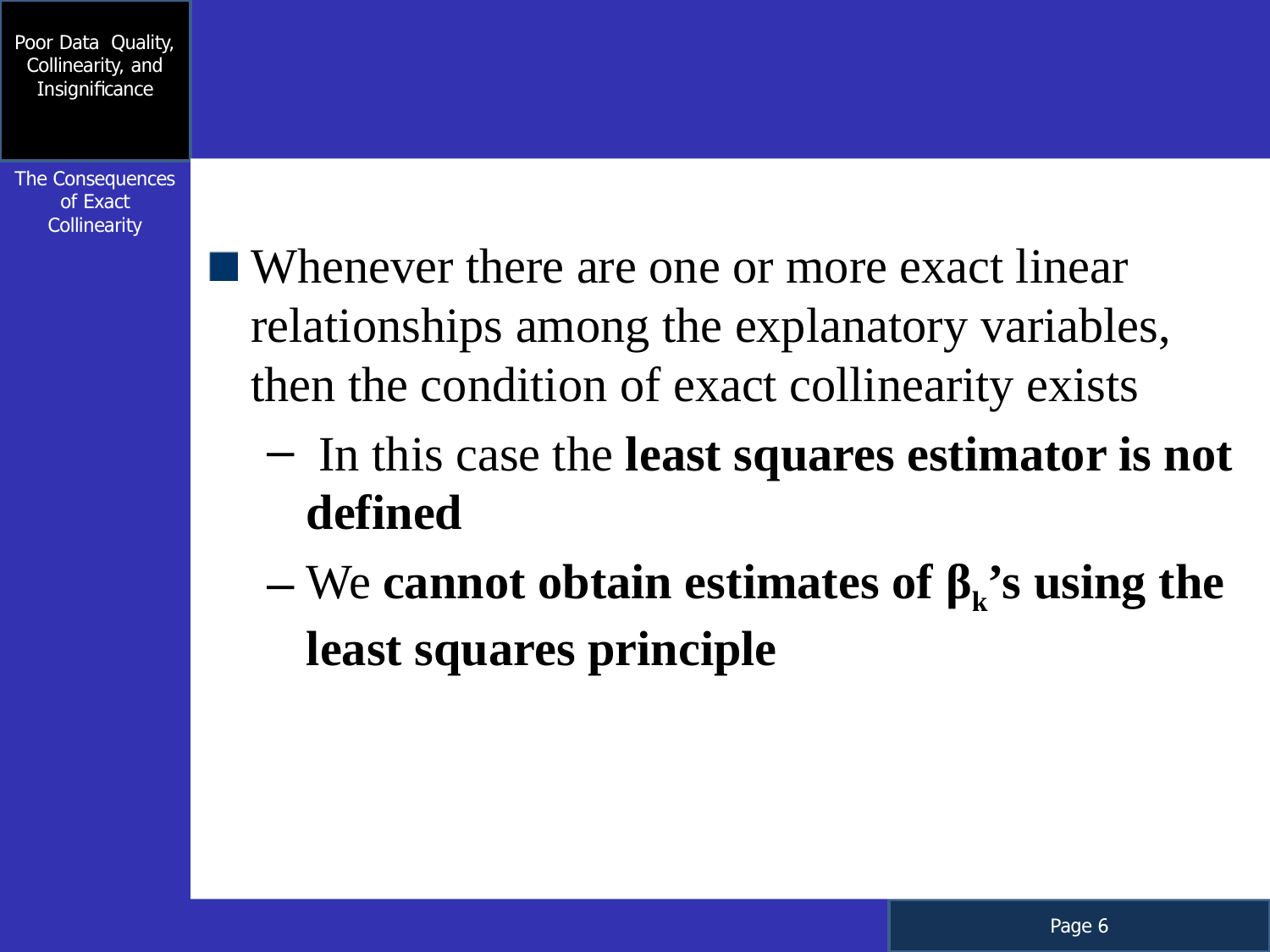

Poor Data  Quality, Collinearity, and Insignificance

Whenever there are one or more exact linear relationships among the explanatory variables, then the condition of exact collinearity exists
 In this case the least squares estimator is not defined
We cannot obtain estimates of βk’s using the least squares principle
The Consequences of Exact Collinearity